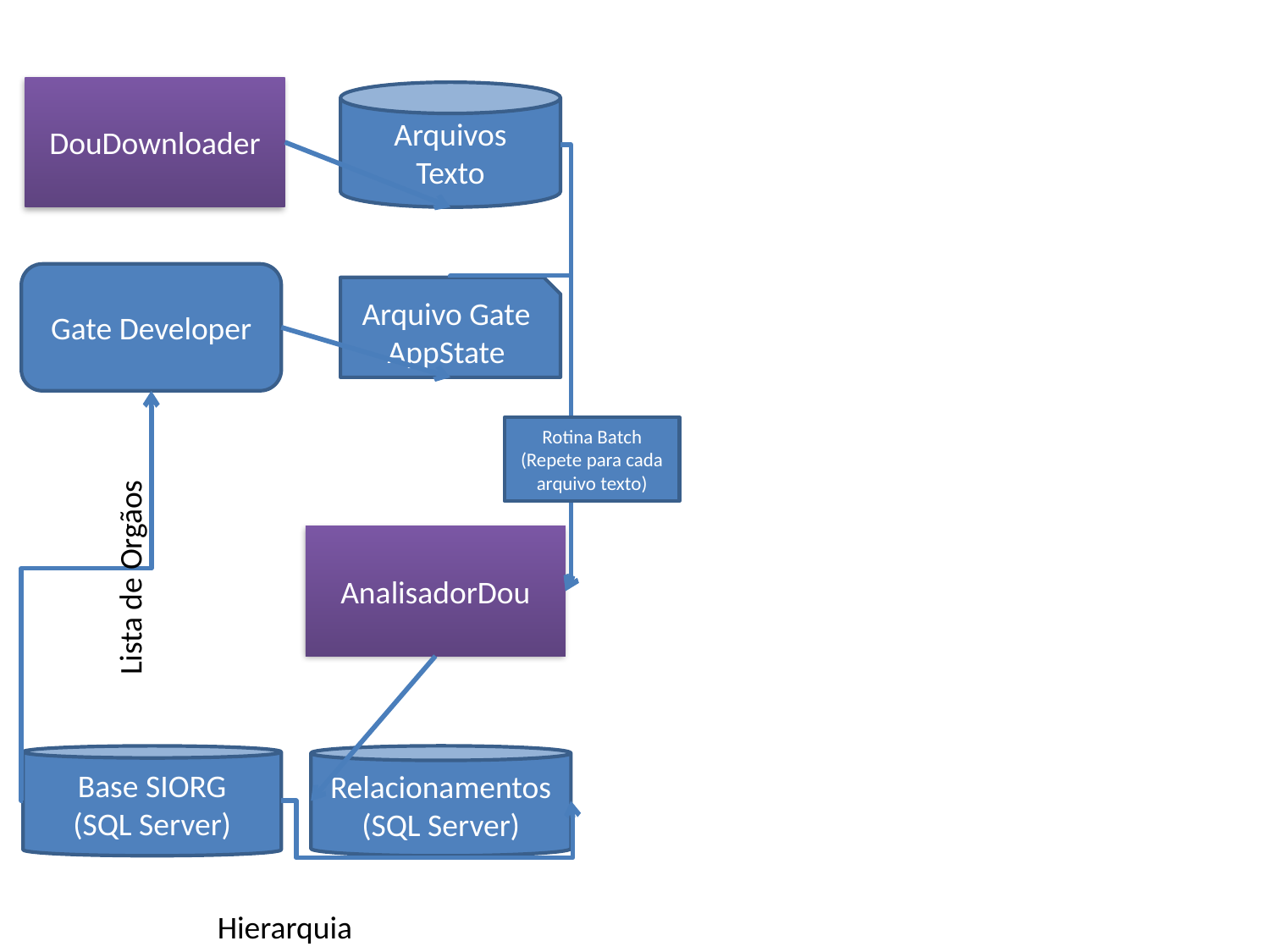

DouDownloader
Arquivos
Texto
Gate Developer
Arquivo Gate AppState
Lista de Orgãos
Rotina Batch
(Repete para cada arquivo texto)
AnalisadorDou
Base SIORG
(SQL Server)
Relacionamentos
(SQL Server)
Hierarquia